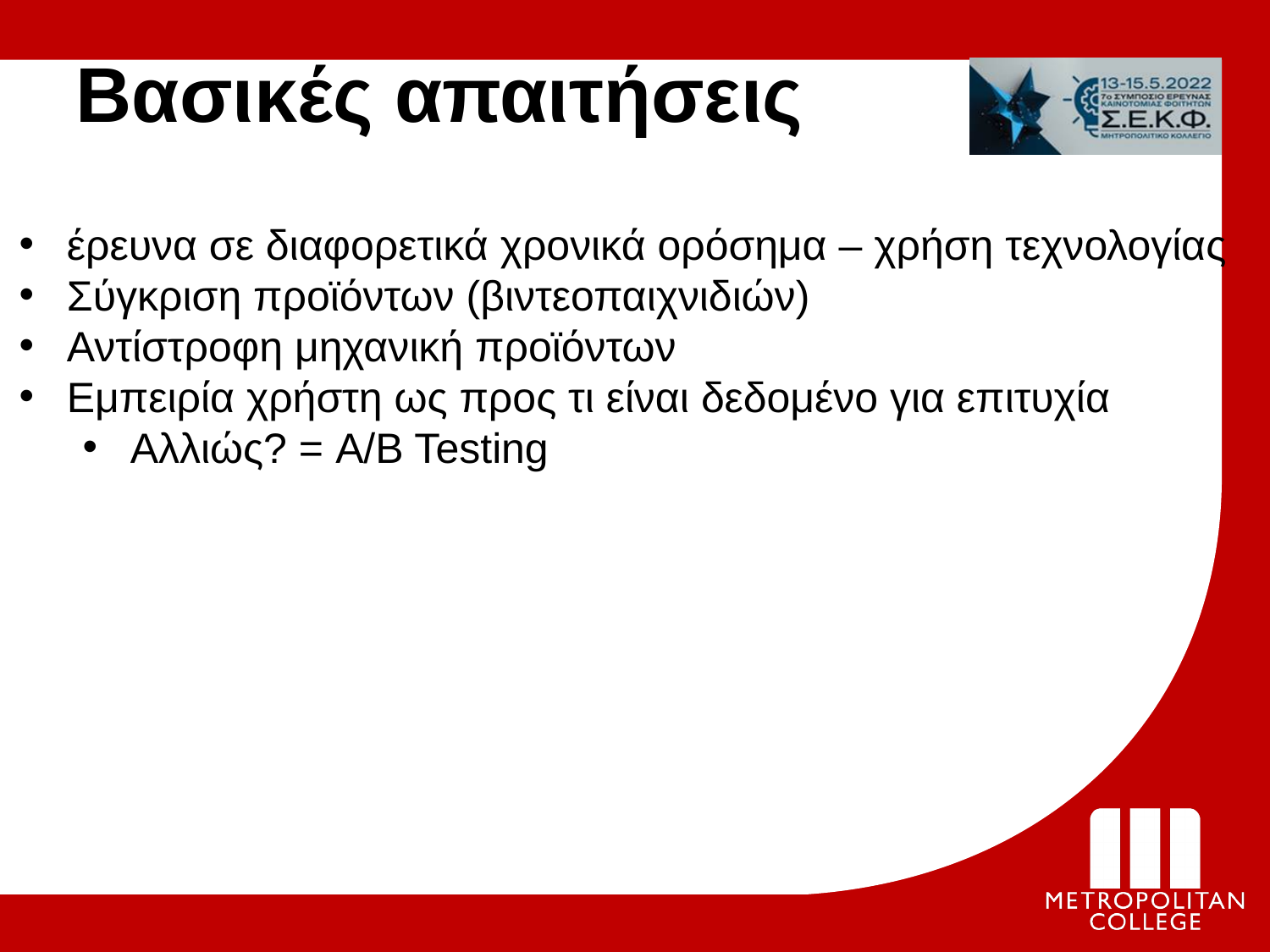

# Βασικές απαιτήσεις
έρευνα σε διαφορετικά χρονικά ορόσημα – χρήση τεχνολογίας
Σύγκριση προϊόντων (βιντεοπαιχνιδιών)
Αντίστροφη μηχανική προϊόντων
Εμπειρία χρήστη ως προς τι είναι δεδομένο για επιτυχία
Αλλιώς? = A/B Testing